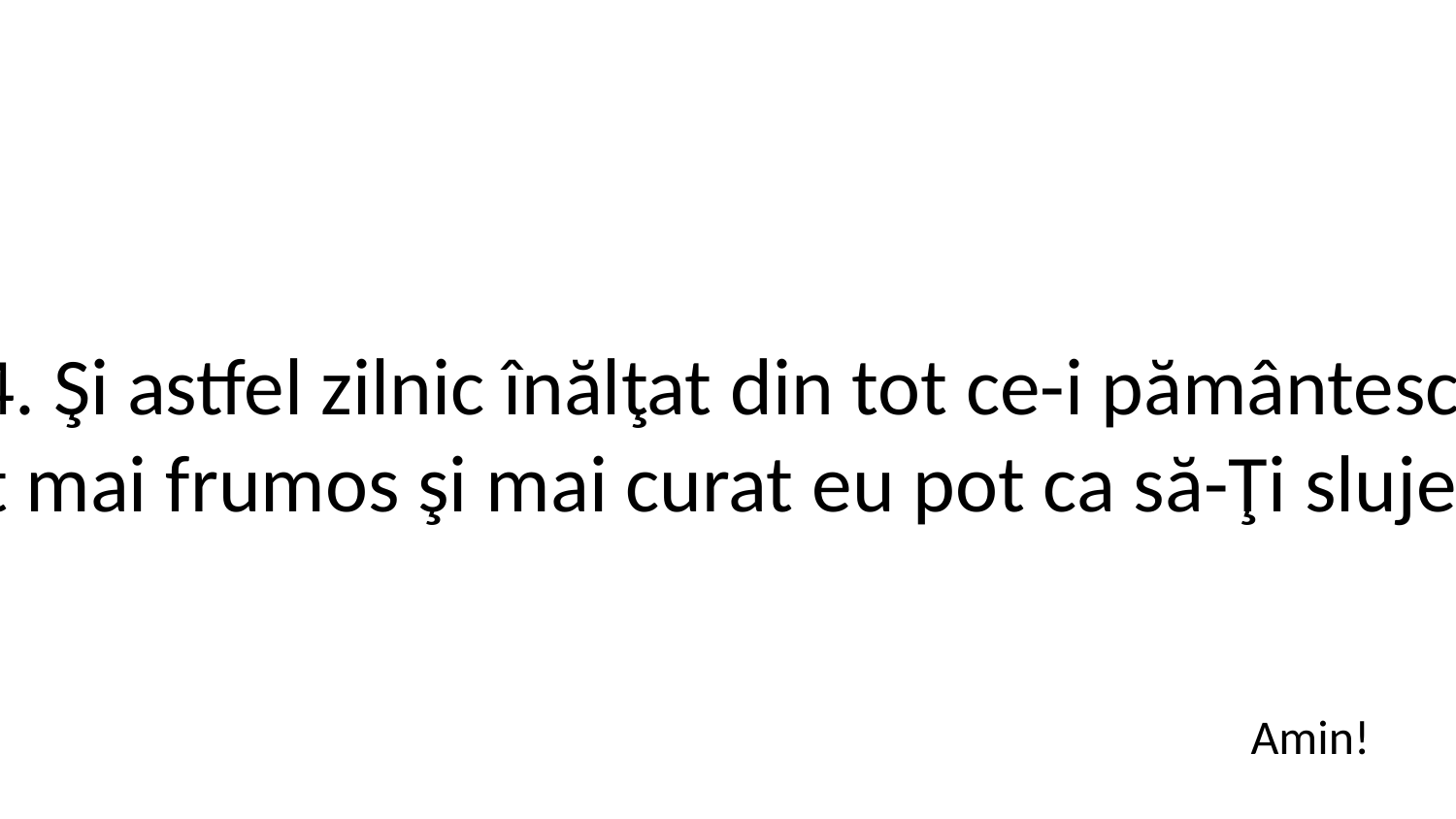

4. Şi astfel zilnic înălţat din tot ce-i pământesc,
Tot mai frumos şi mai curat eu pot ca să-Ţi slujesc!

Amin!